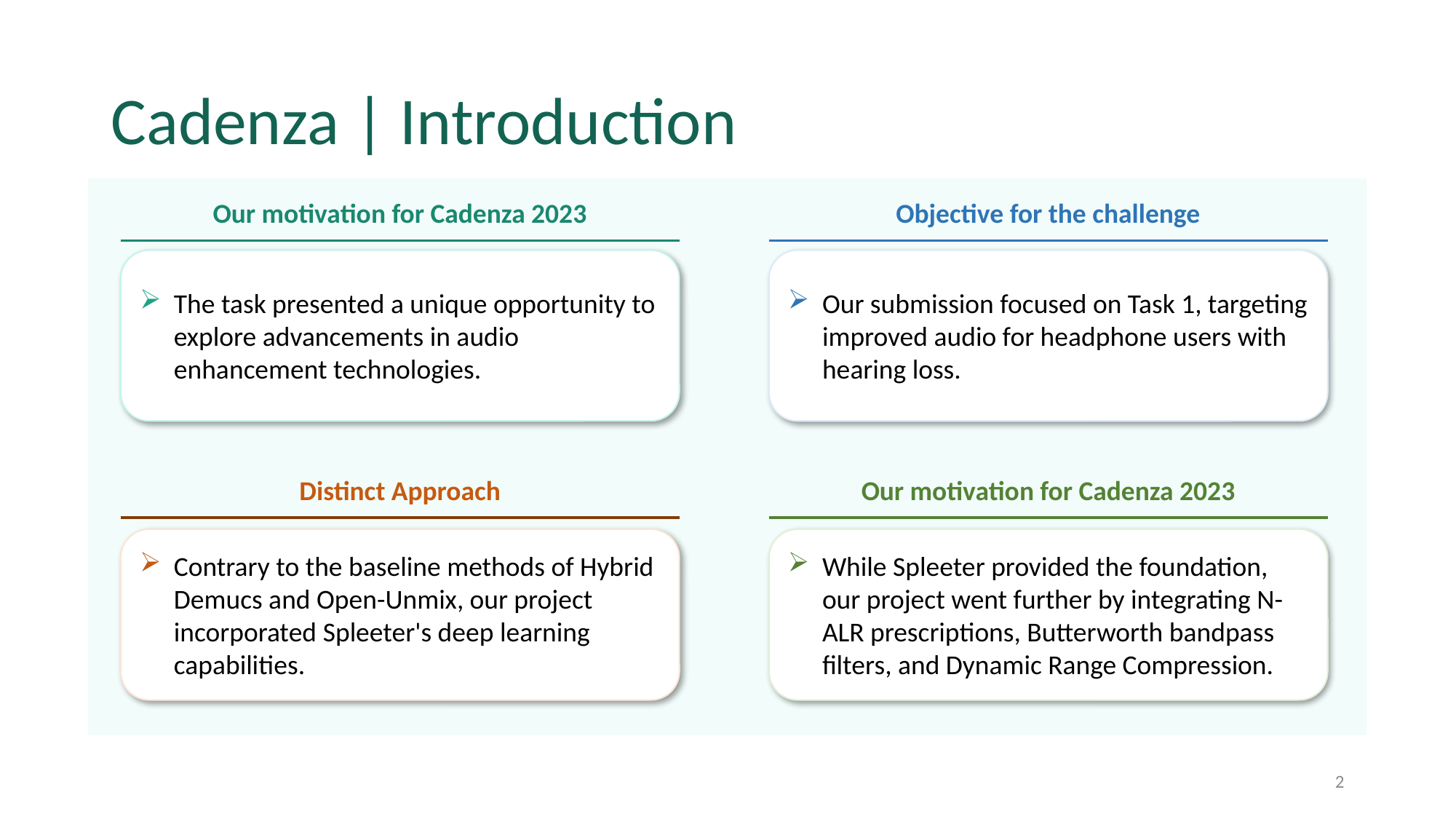

# Cadenza | Introduction

Our motivation for Cadenza 2023
Objective for the challenge
The task presented a unique opportunity to explore advancements in audio enhancement technologies.
Our submission focused on Task 1, targeting improved audio for headphone users with hearing loss.
Distinct Approach
Our motivation for Cadenza 2023
Contrary to the baseline methods of Hybrid Demucs and Open-Unmix, our project incorporated Spleeter's deep learning capabilities.
While Spleeter provided the foundation, our project went further by integrating N-ALR prescriptions, Butterworth bandpass filters, and Dynamic Range Compression.
2